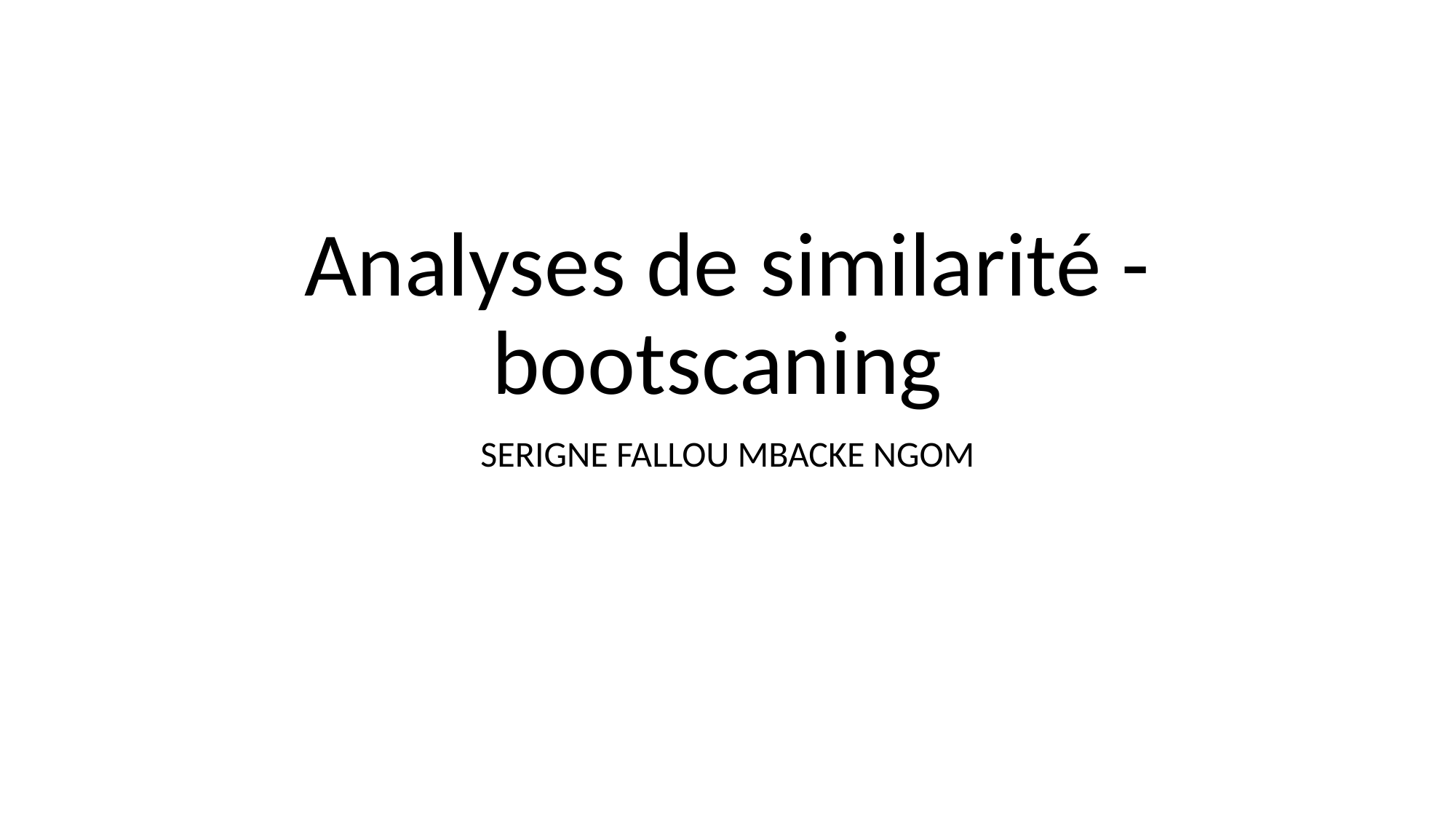

# Analyses de similarité - bootscaning
SERIGNE FALLOU MBACKE NGOM